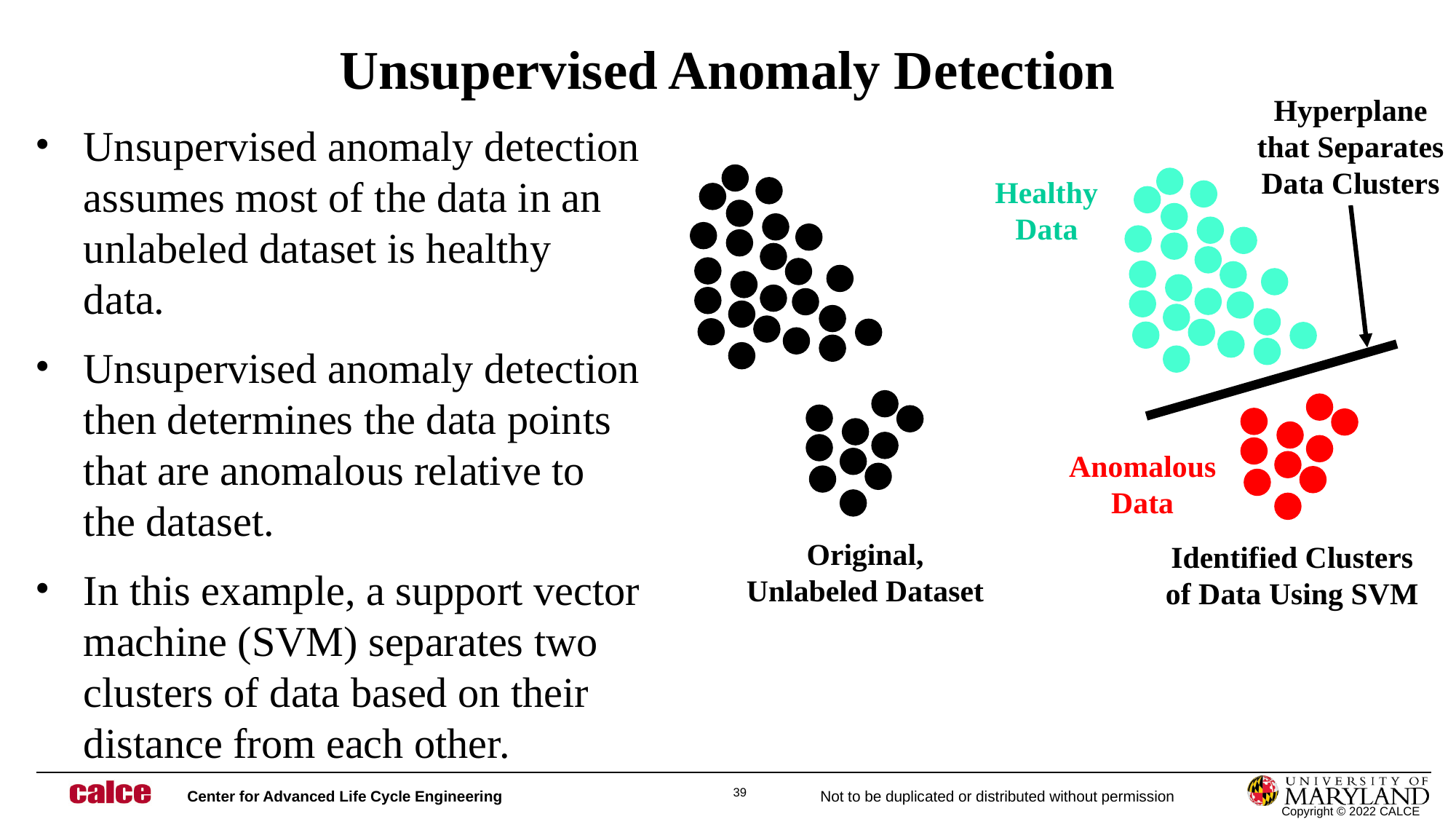

# Unsupervised Anomaly Detection
Hyperplane that Separates Data Clusters
Unsupervised anomaly detection assumes most of the data in an unlabeled dataset is healthy data.
Unsupervised anomaly detection then determines the data points that are anomalous relative to the dataset.
In this example, a support vector machine (SVM) separates two clusters of data based on their distance from each other.

Healthy Data

Anomalous Data

Original, Unlabeled Dataset
Identified Clusters of Data Using SVM